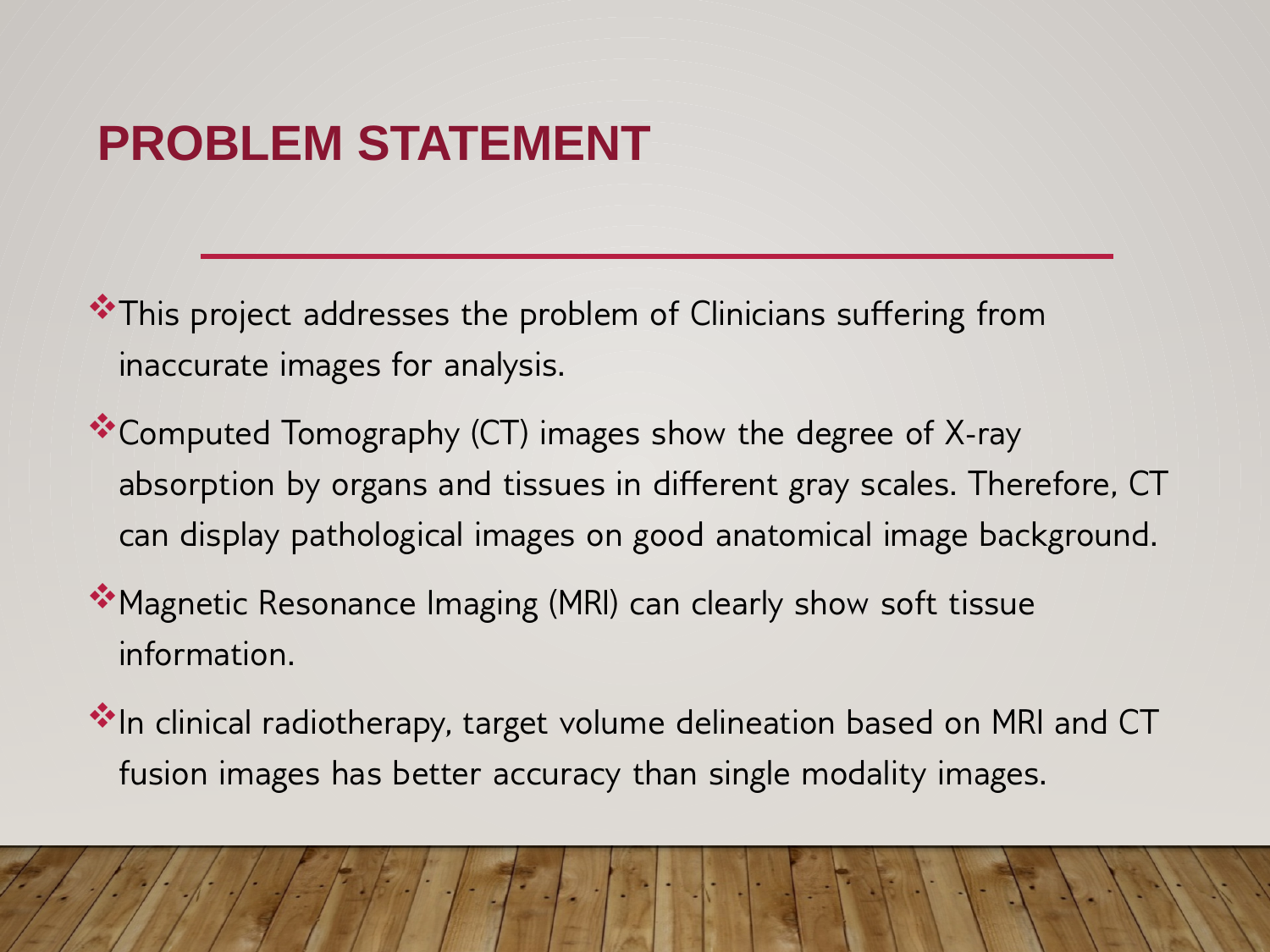

# Problem Statement
This project addresses the problem of Clinicians suffering from inaccurate images for analysis.
Computed Tomography (CT) images show the degree of X-ray absorption by organs and tissues in different gray scales. Therefore, CT can display pathological images on good anatomical image background.
Magnetic Resonance Imaging (MRI) can clearly show soft tissue information.
In clinical radiotherapy, target volume delineation based on MRI and CT fusion images has better accuracy than single modality images.